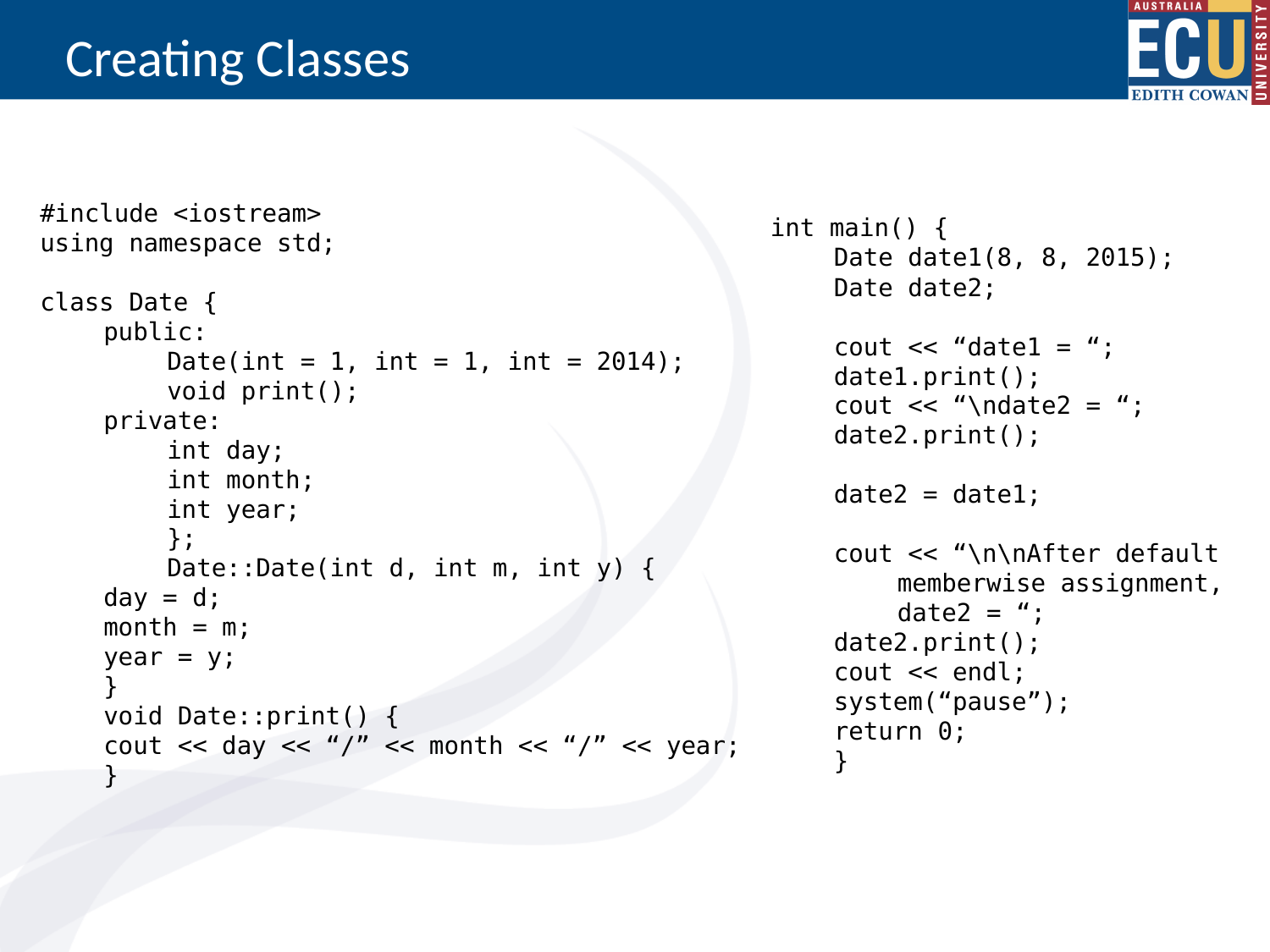

# Creating Classes
#include <iostream>
using namespace std;

class Date {
public:
Date(int = 1, int = 1, int = 2014);
void print();
private:
int day;
int month;
int year;
};
Date::Date(int d, int m, int y) {
day = d;
month = m;
year = y;
}
void Date::print() {
cout << day << “/” << month << “/” << year;
}
int main() {
Date date1(8, 8, 2015);
Date date2;

cout << “date1 = “;
date1.print();
cout << “\ndate2 = “;
date2.print();

date2 = date1;

cout << “\n\nAfter default
memberwise assignment,
date2 = “;
date2.print();
cout << endl;
system(“pause”);
return 0;
}